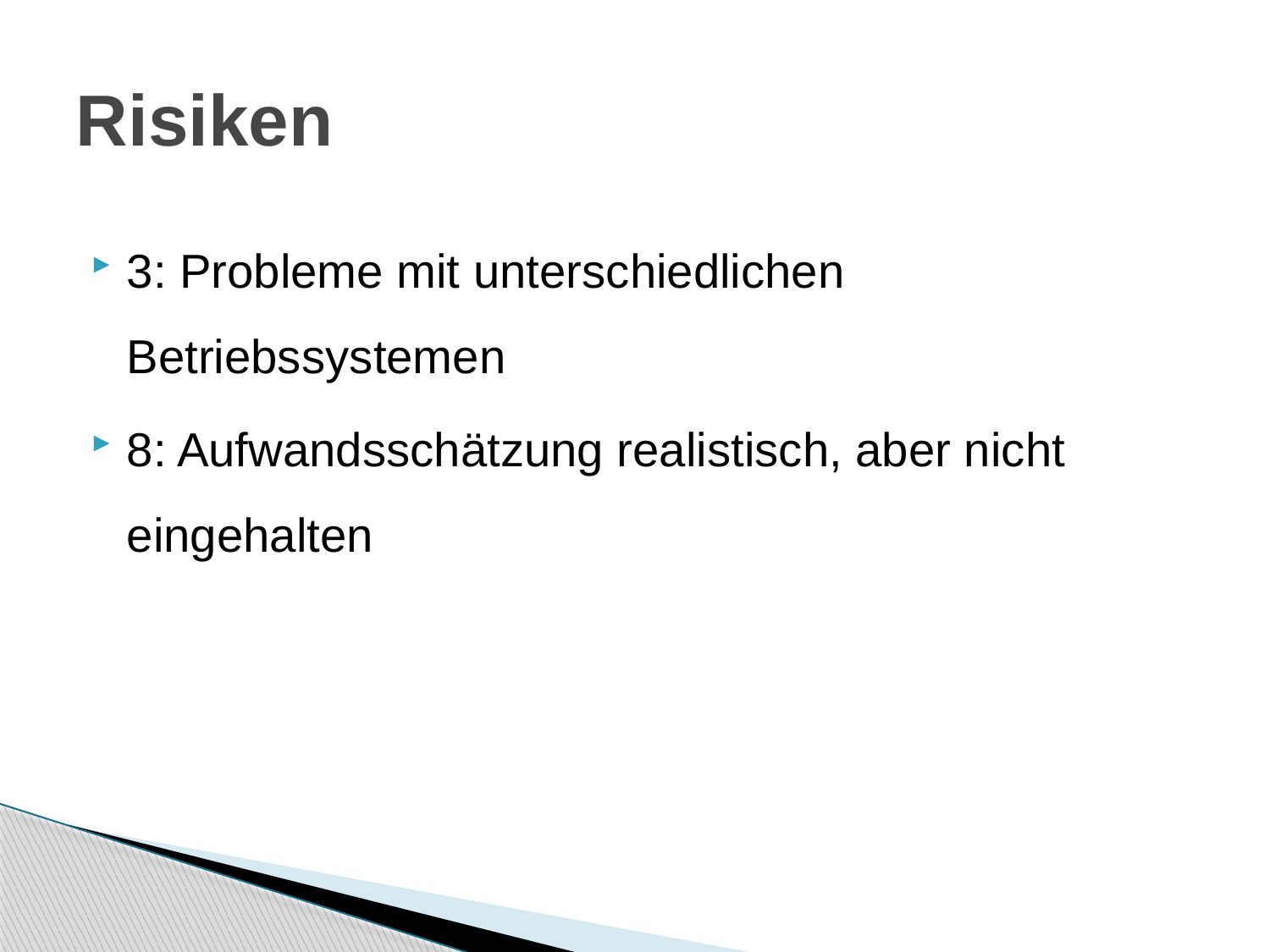

# Risiken
3: Probleme mit unterschiedlichen Betriebssystemen
8: Aufwandsschätzung realistisch, aber nicht eingehalten